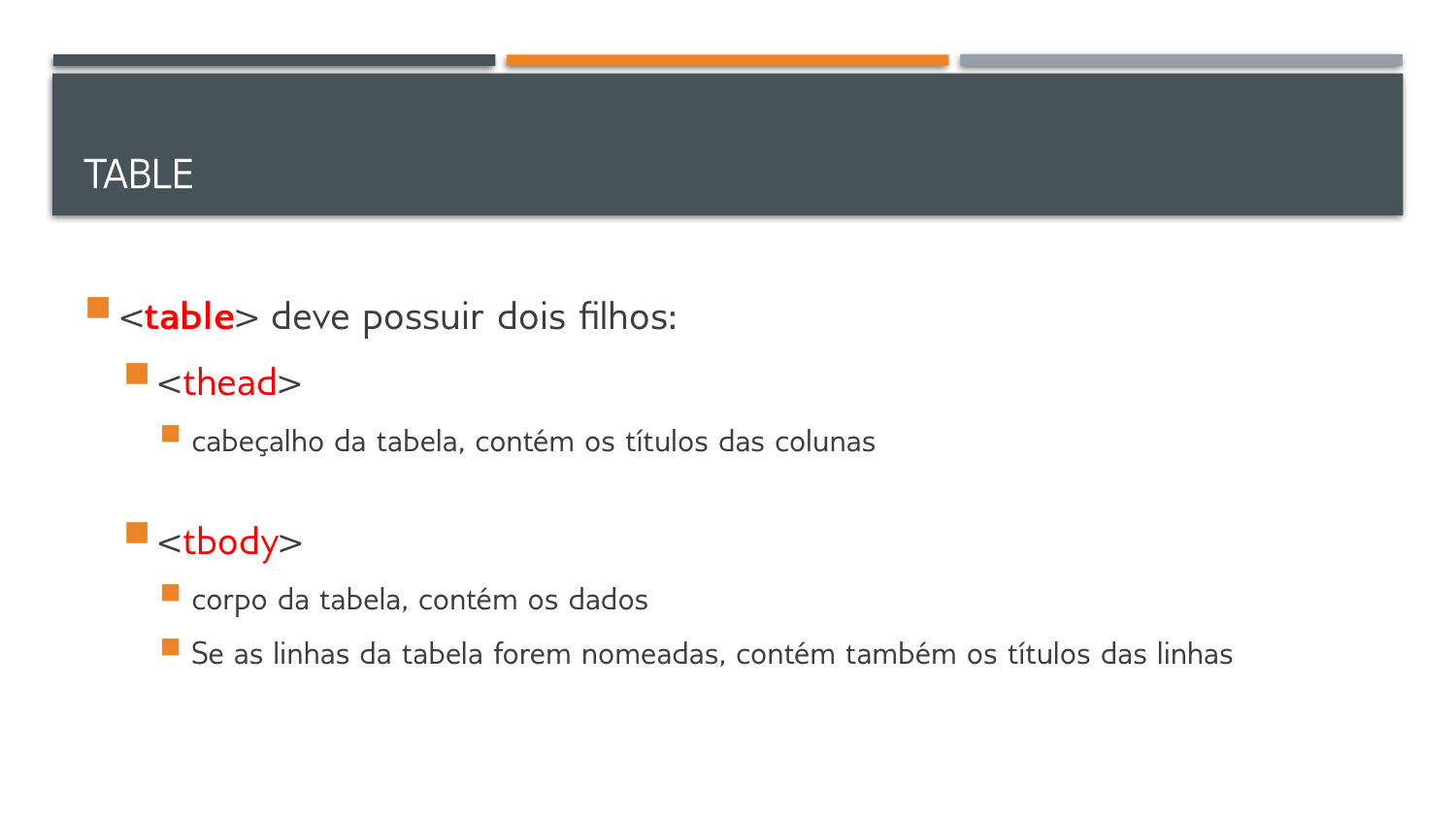

# table
<table> deve possuir dois filhos:
<thead>
cabeçalho da tabela, contém os títulos das colunas
<tbody>
corpo da tabela, contém os dados
Se as linhas da tabela forem nomeadas, contém também os títulos das linhas